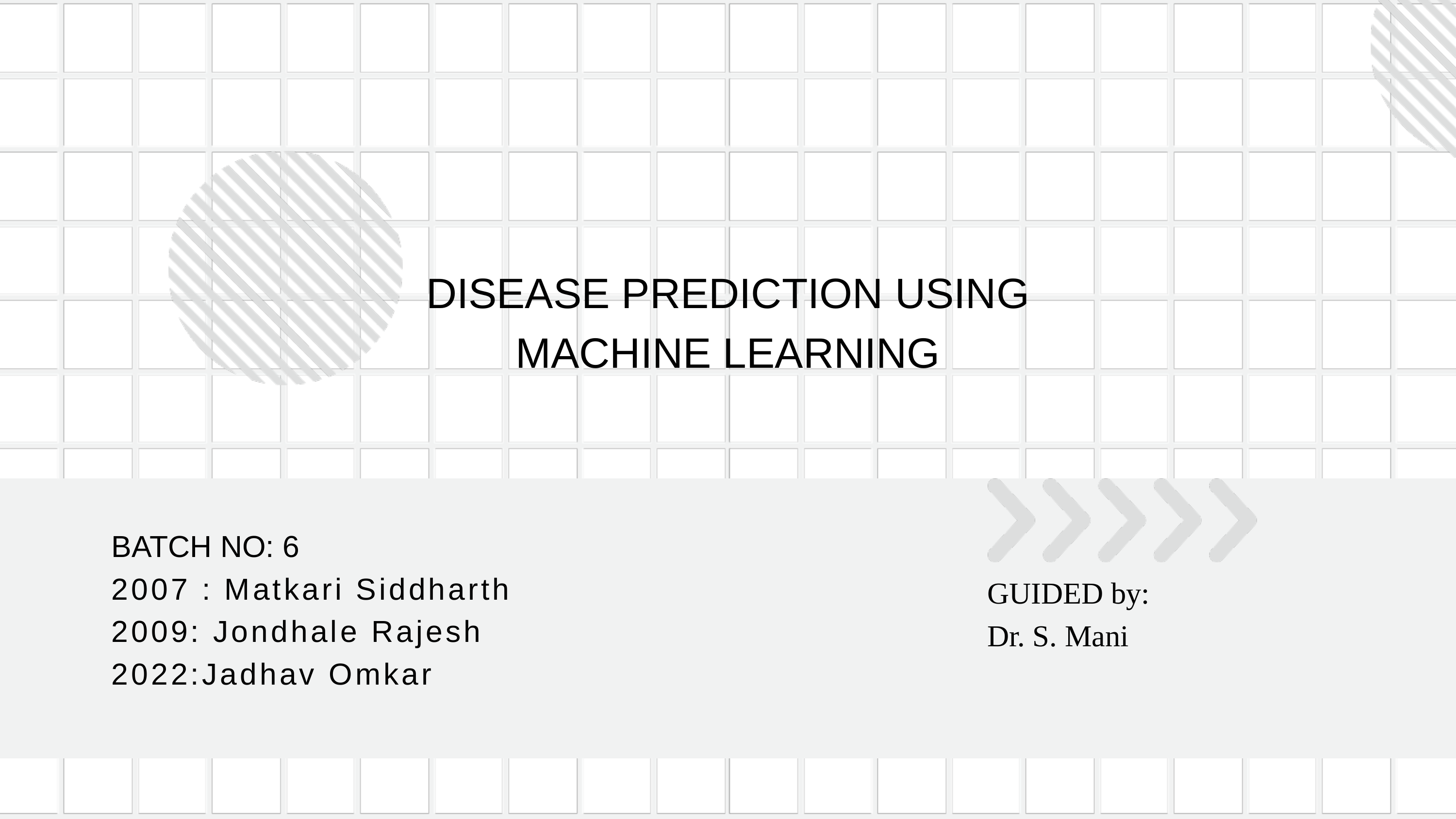

DISEASE PREDICTION USING MACHINE LEARNING

BATCH NO: 6
2007 : Matkari Siddharth
2009: Jondhale Rajesh
2022:Jadhav Omkar

GUIDED by:
Dr. S. Mani